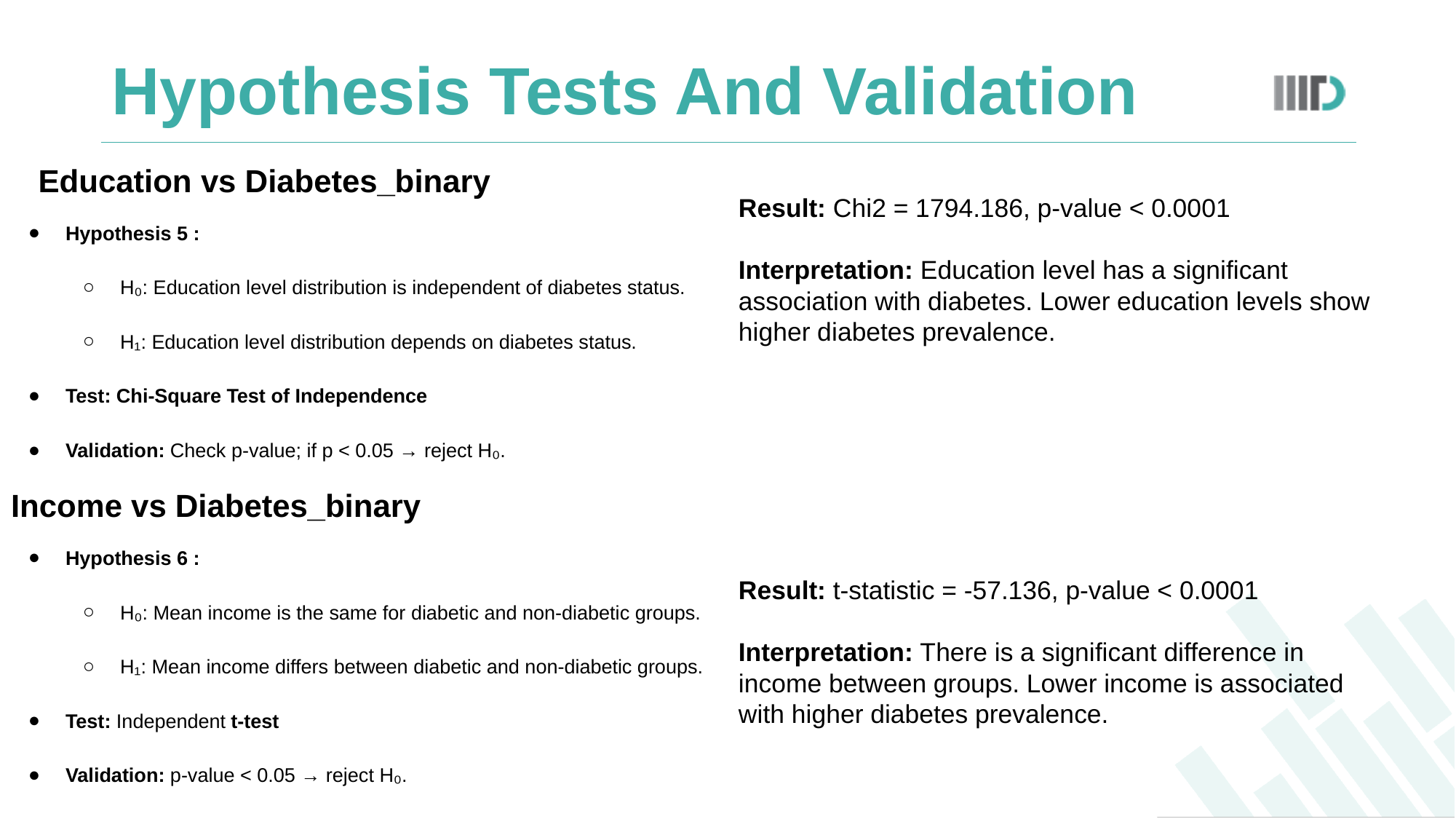

# Hypothesis Tests And Validation
Education vs Diabetes_binary
Hypothesis 5 :
H₀: Education level distribution is independent of diabetes status.
H₁: Education level distribution depends on diabetes status.
Test: Chi-Square Test of Independence
Validation: Check p-value; if p < 0.05 → reject H₀.
Income vs Diabetes_binary
Hypothesis 6 :
H₀: Mean income is the same for diabetic and non-diabetic groups.
H₁: Mean income differs between diabetic and non-diabetic groups.
Test: Independent t-test
Validation: p-value < 0.05 → reject H₀.

Result: Chi2 = 1794.186, p-value < 0.0001
Interpretation: Education level has a significant association with diabetes. Lower education levels show higher diabetes prevalence.
Result: t-statistic = -57.136, p-value < 0.0001
Interpretation: There is a significant difference in income between groups. Lower income is associated with higher diabetes prevalence.